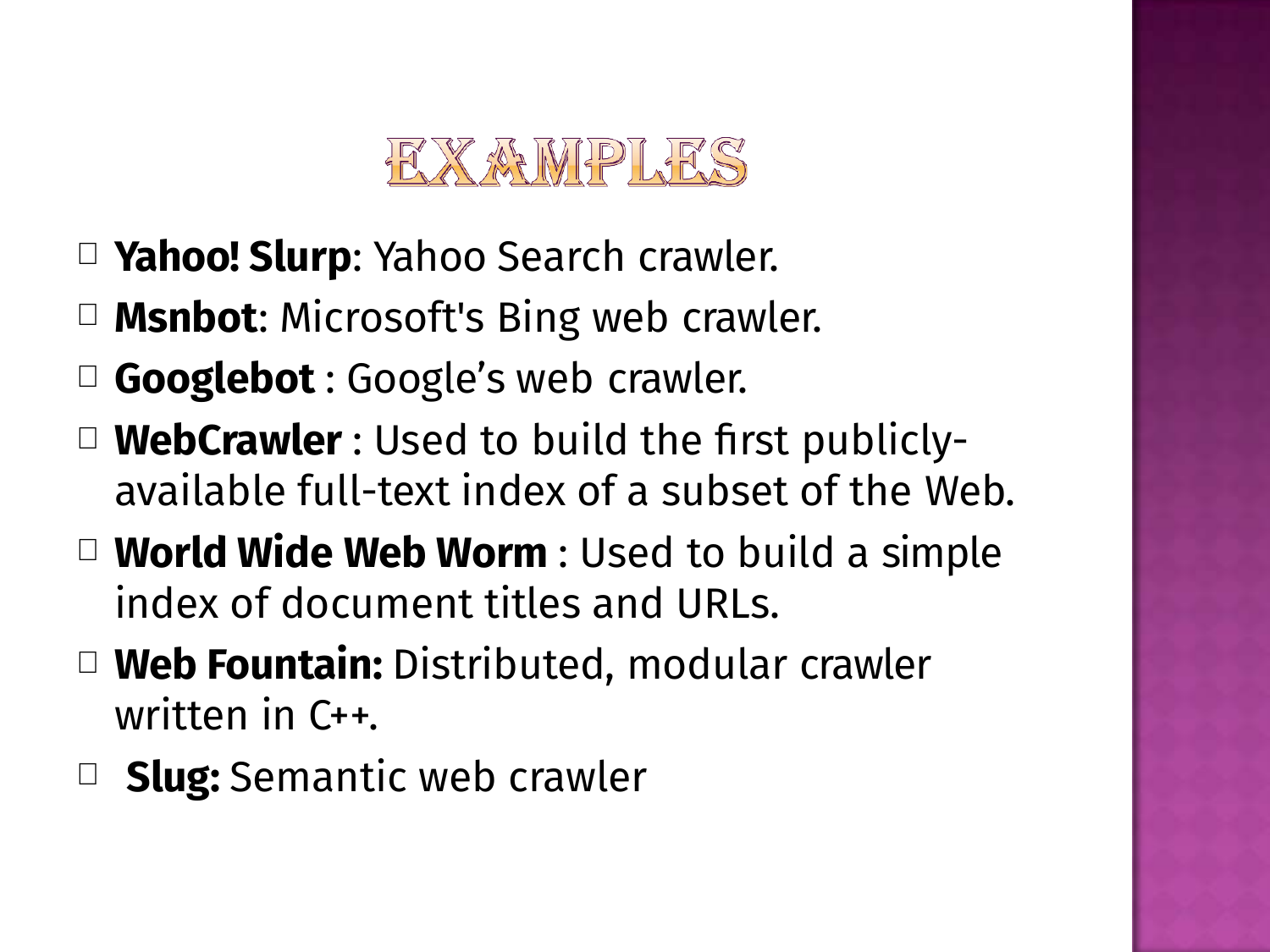

Yahoo! Slurp: Yahoo Search crawler.
Msnbot: Microsoft's Bing web crawler.
Googlebot : Google’s web crawler.
WebCrawler : Used to build the first publicly-  available full-text index of a subset of the Web.
World Wide Web Worm : Used to build a simple  index of document titles and URLs.
Web Fountain: Distributed, modular crawler  written in C++.
Slug: Semantic web crawler